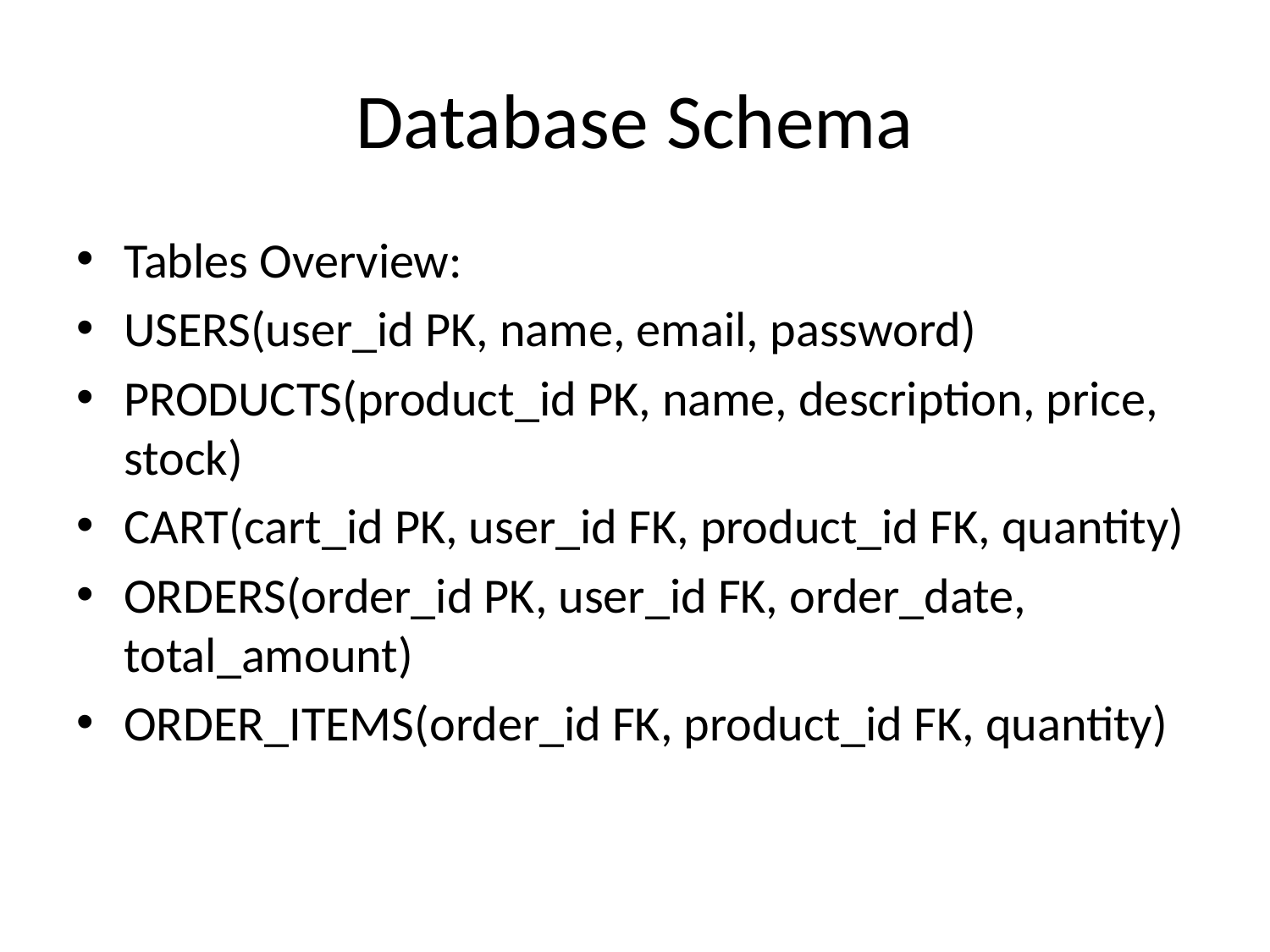

# Database Schema
Tables Overview:
USERS(user_id PK, name, email, password)
PRODUCTS(product_id PK, name, description, price, stock)
CART(cart_id PK, user_id FK, product_id FK, quantity)
ORDERS(order_id PK, user_id FK, order_date, total_amount)
ORDER_ITEMS(order_id FK, product_id FK, quantity)